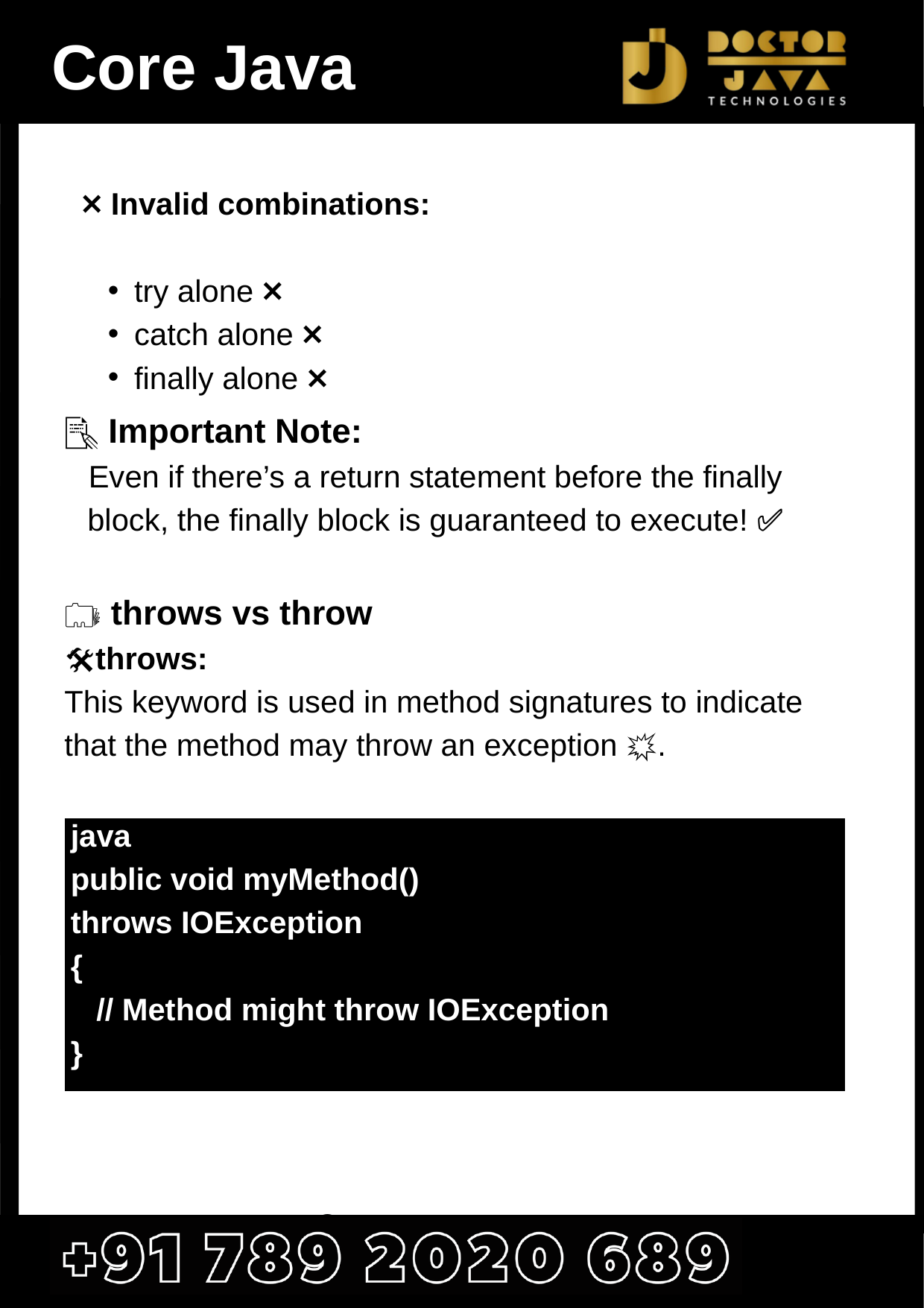

Core Java

❌ Invalid combinations:
try alone ❌
catch alone ❌
finally alone ❌
📝 Important Note:
Even if there’s a return statement before the finally block, the finally block is guaranteed to execute! ✅
🗂️ throws vs throw
🛠️throws:
This keyword is used in method signatures to indicate that the method may throw an exception 💥.

java
public void myMethod()
throws IOException
{
   // Method might throw IOException
}